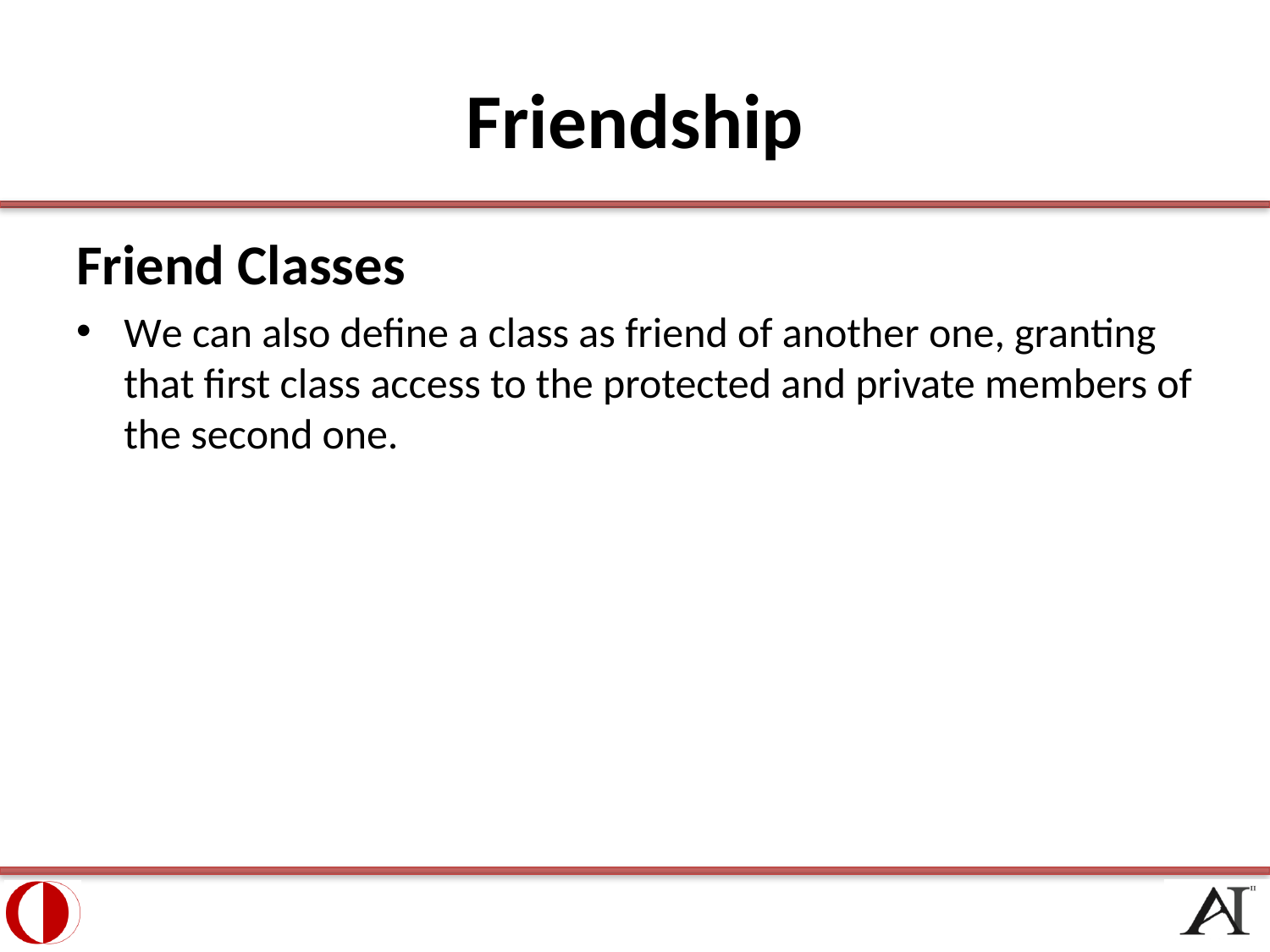

# Friendship
Friend Classes
We can also define a class as friend of another one, granting that first class access to the protected and private members of the second one.

6